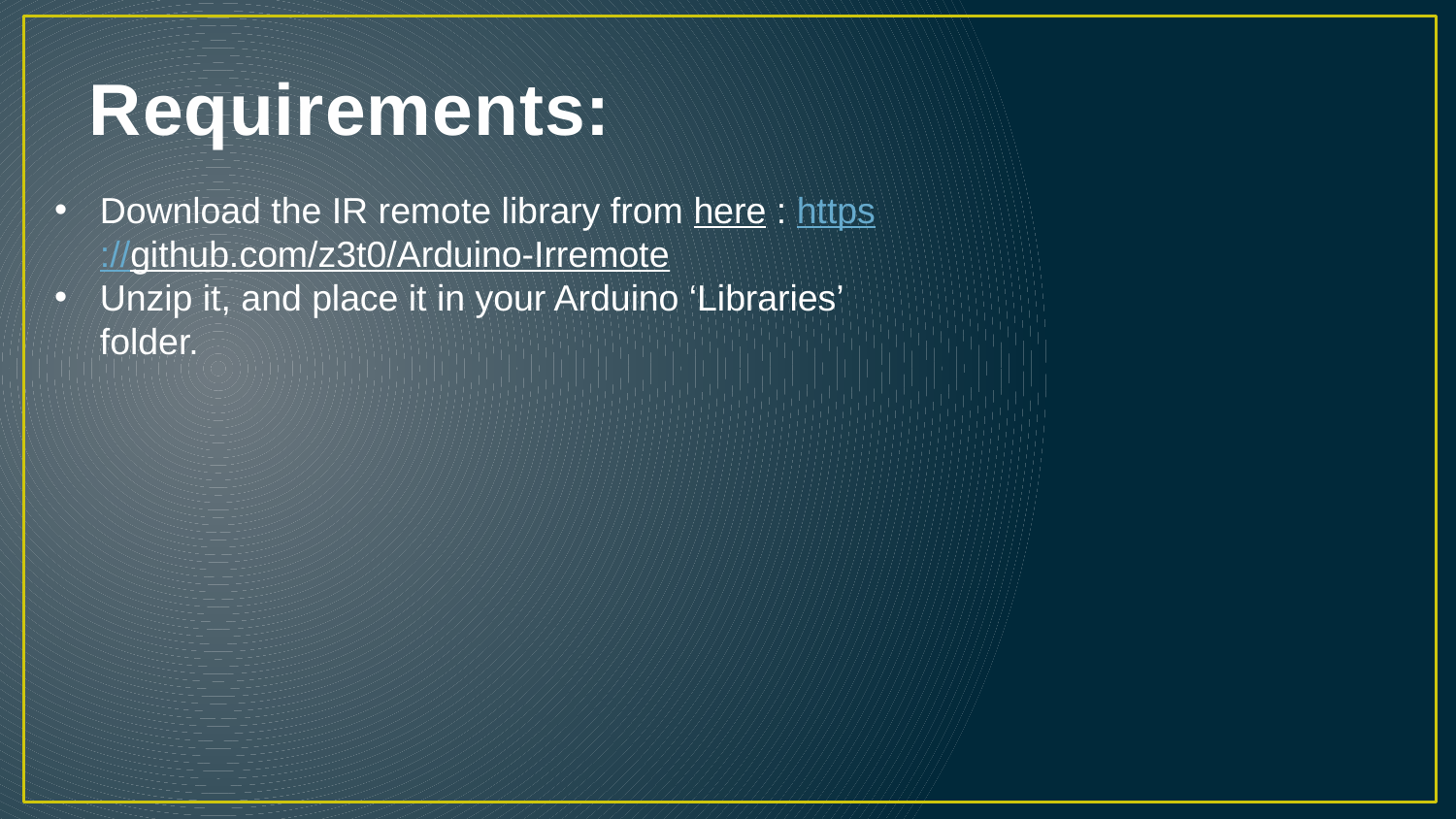

# Requirements:
Download the IR remote library from here : https://github.com/z3t0/Arduino-Irremote
Unzip it, and place it in your Arduino ‘Libraries’ folder.